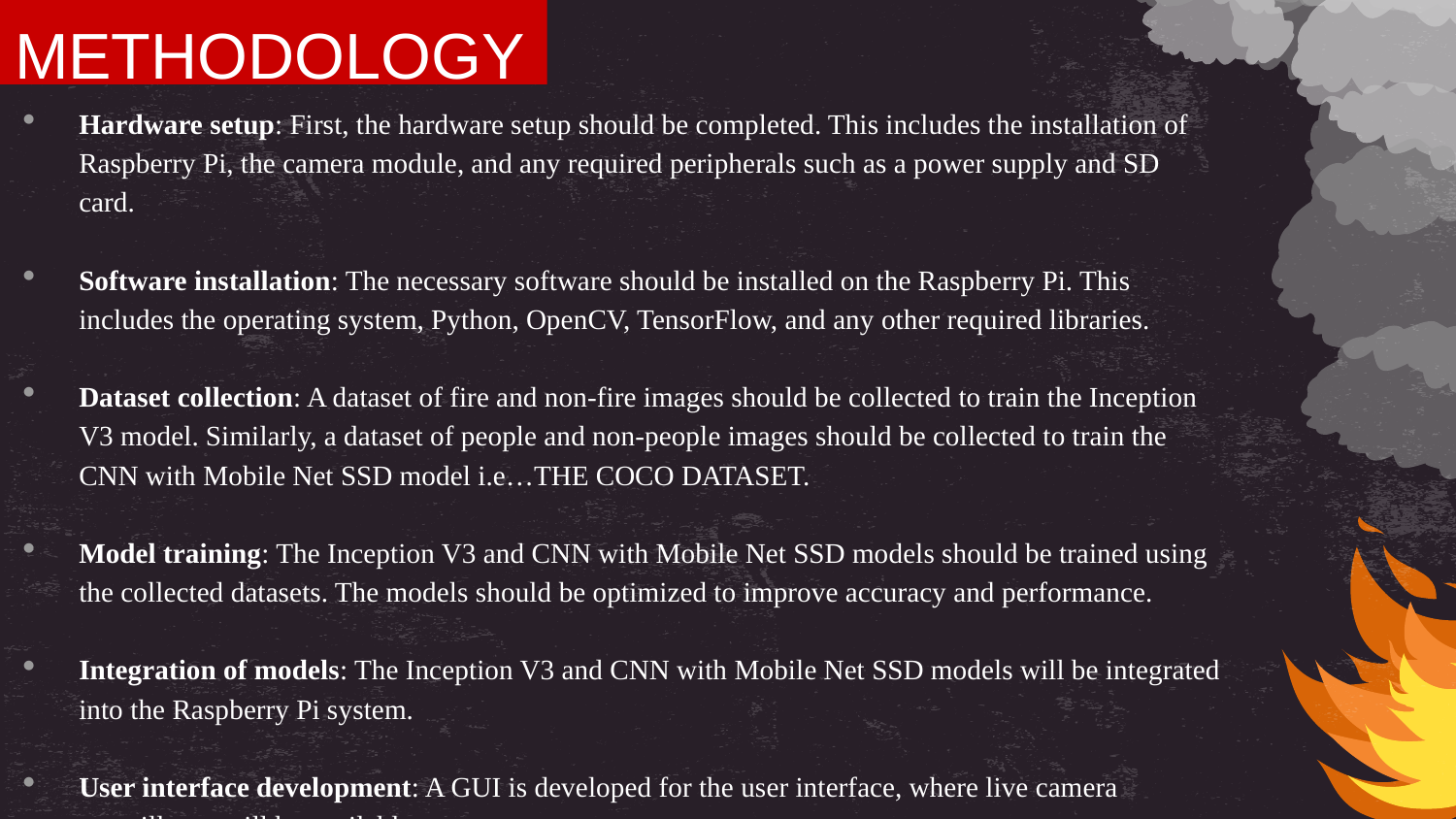

# METHODOLOGY
Hardware setup: First, the hardware setup should be completed. This includes the installation of Raspberry Pi, the camera module, and any required peripherals such as a power supply and SD card.

Software installation: The necessary software should be installed on the Raspberry Pi. This includes the operating system, Python, OpenCV, TensorFlow, and any other required libraries.

Dataset collection: A dataset of fire and non-fire images should be collected to train the Inception V3 model. Similarly, a dataset of people and non-people images should be collected to train the CNN with Mobile Net SSD model i.e…THE COCO DATASET.

Model training: The Inception V3 and CNN with Mobile Net SSD models should be trained using the collected datasets. The models should be optimized to improve accuracy and performance.

Integration of models: The Inception V3 and CNN with Mobile Net SSD models will be integrated into the Raspberry Pi system.

User interface development: A GUI is developed for the user interface, where live camera surveillance will be available.